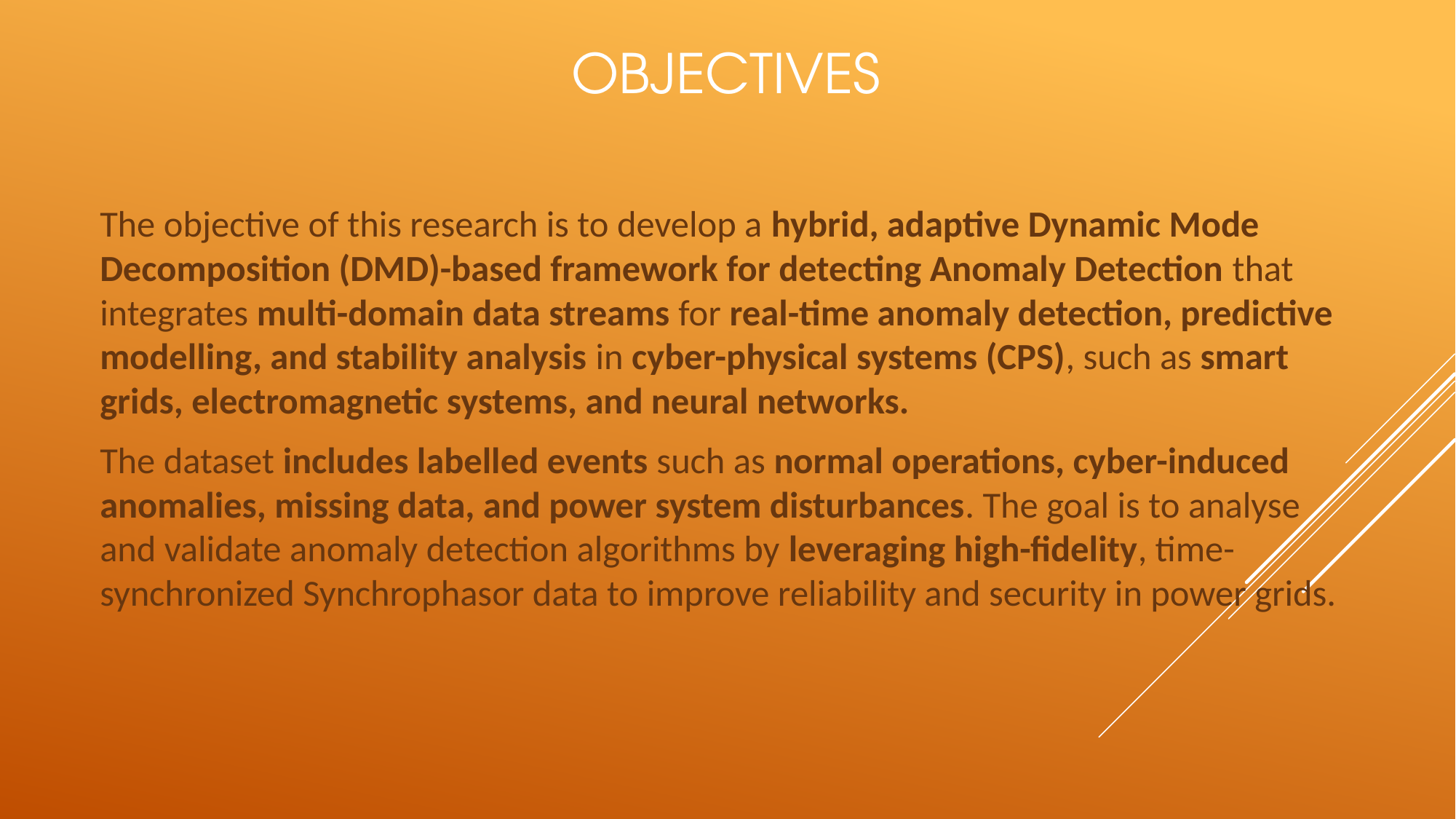

# OBJECTIVES
The objective of this research is to develop a hybrid, adaptive Dynamic Mode Decomposition (DMD)-based framework for detecting Anomaly Detection that integrates multi-domain data streams for real-time anomaly detection, predictive modelling, and stability analysis in cyber-physical systems (CPS), such as smart grids, electromagnetic systems, and neural networks.
The dataset includes labelled events such as normal operations, cyber-induced anomalies, missing data, and power system disturbances. The goal is to analyse and validate anomaly detection algorithms by leveraging high-fidelity, time-synchronized Synchrophasor data to improve reliability and security in power grids.